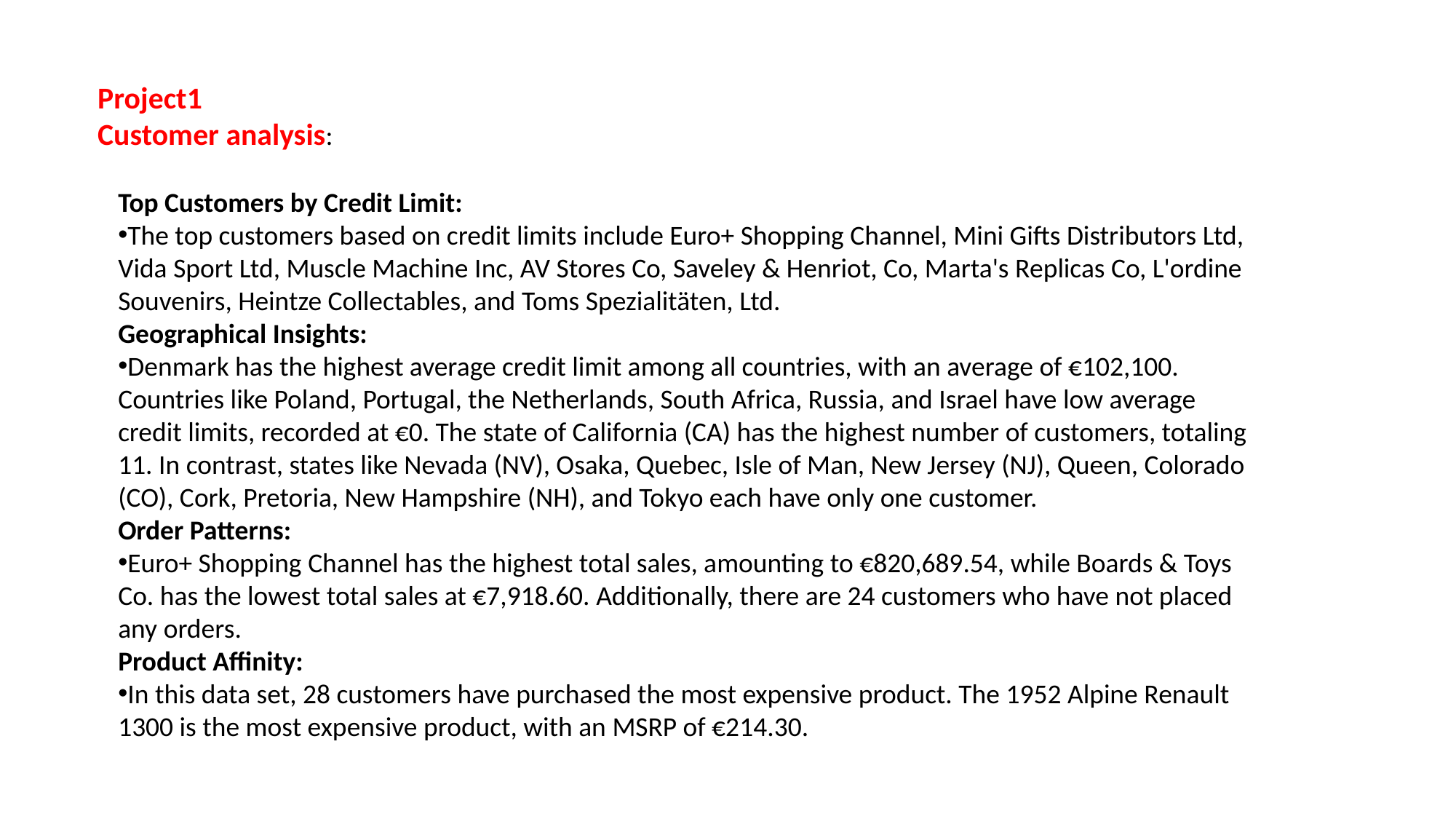

Project1
Customer analysis:
Top Customers by Credit Limit:
The top customers based on credit limits include Euro+ Shopping Channel, Mini Gifts Distributors Ltd, Vida Sport Ltd, Muscle Machine Inc, AV Stores Co, Saveley & Henriot, Co, Marta's Replicas Co, L'ordine Souvenirs, Heintze Collectables, and Toms Spezialitäten, Ltd.
Geographical Insights:
Denmark has the highest average credit limit among all countries, with an average of €102,100. Countries like Poland, Portugal, the Netherlands, South Africa, Russia, and Israel have low average credit limits, recorded at €0. The state of California (CA) has the highest number of customers, totaling 11. In contrast, states like Nevada (NV), Osaka, Quebec, Isle of Man, New Jersey (NJ), Queen, Colorado (CO), Cork, Pretoria, New Hampshire (NH), and Tokyo each have only one customer.
Order Patterns:
Euro+ Shopping Channel has the highest total sales, amounting to €820,689.54, while Boards & Toys Co. has the lowest total sales at €7,918.60. Additionally, there are 24 customers who have not placed any orders.
Product Affinity:
In this data set, 28 customers have purchased the most expensive product. The 1952 Alpine Renault 1300 is the most expensive product, with an MSRP of €214.30.